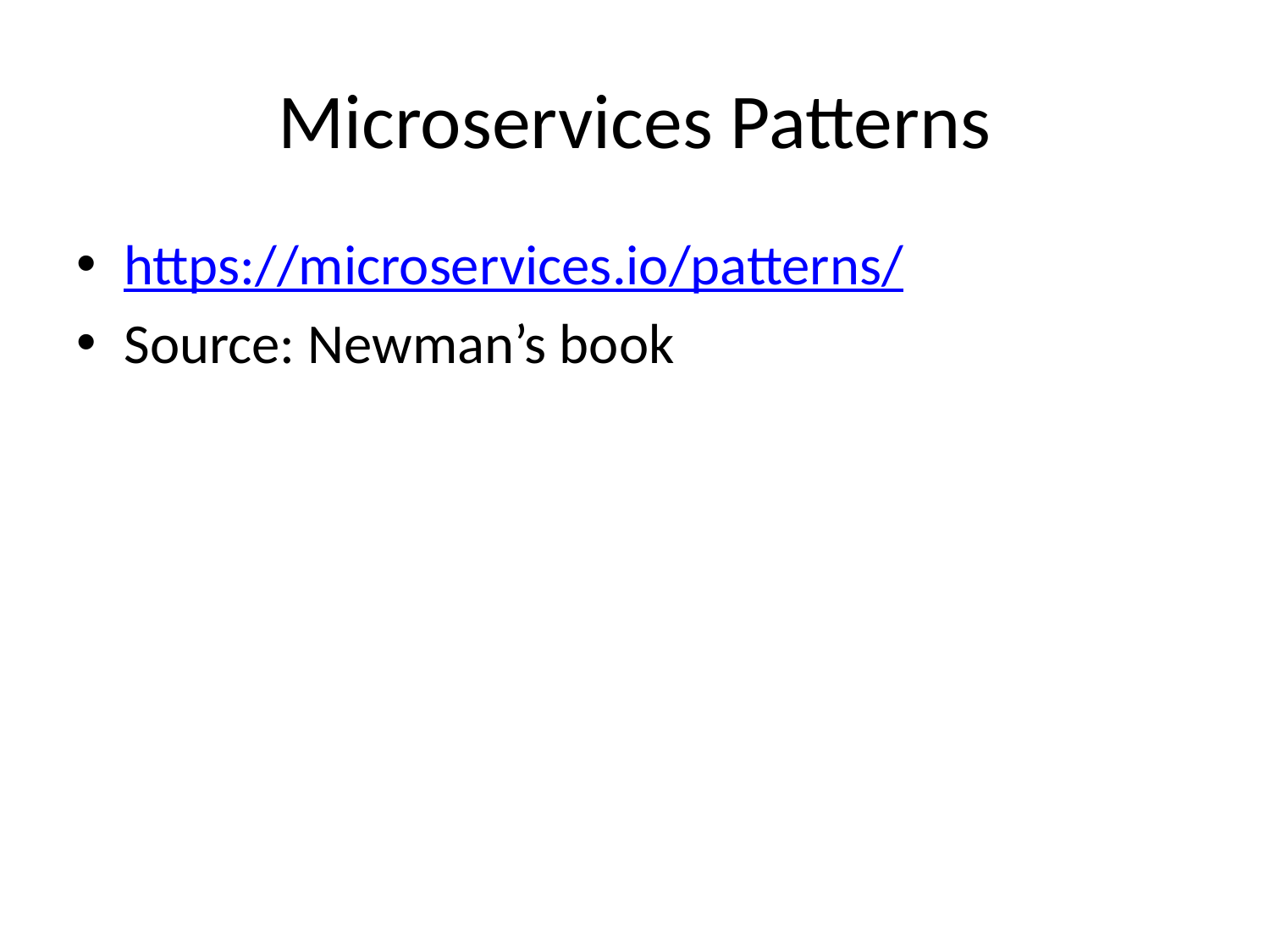

# Microservices Patterns
https://microservices.io/patterns/
Source: Newman’s book